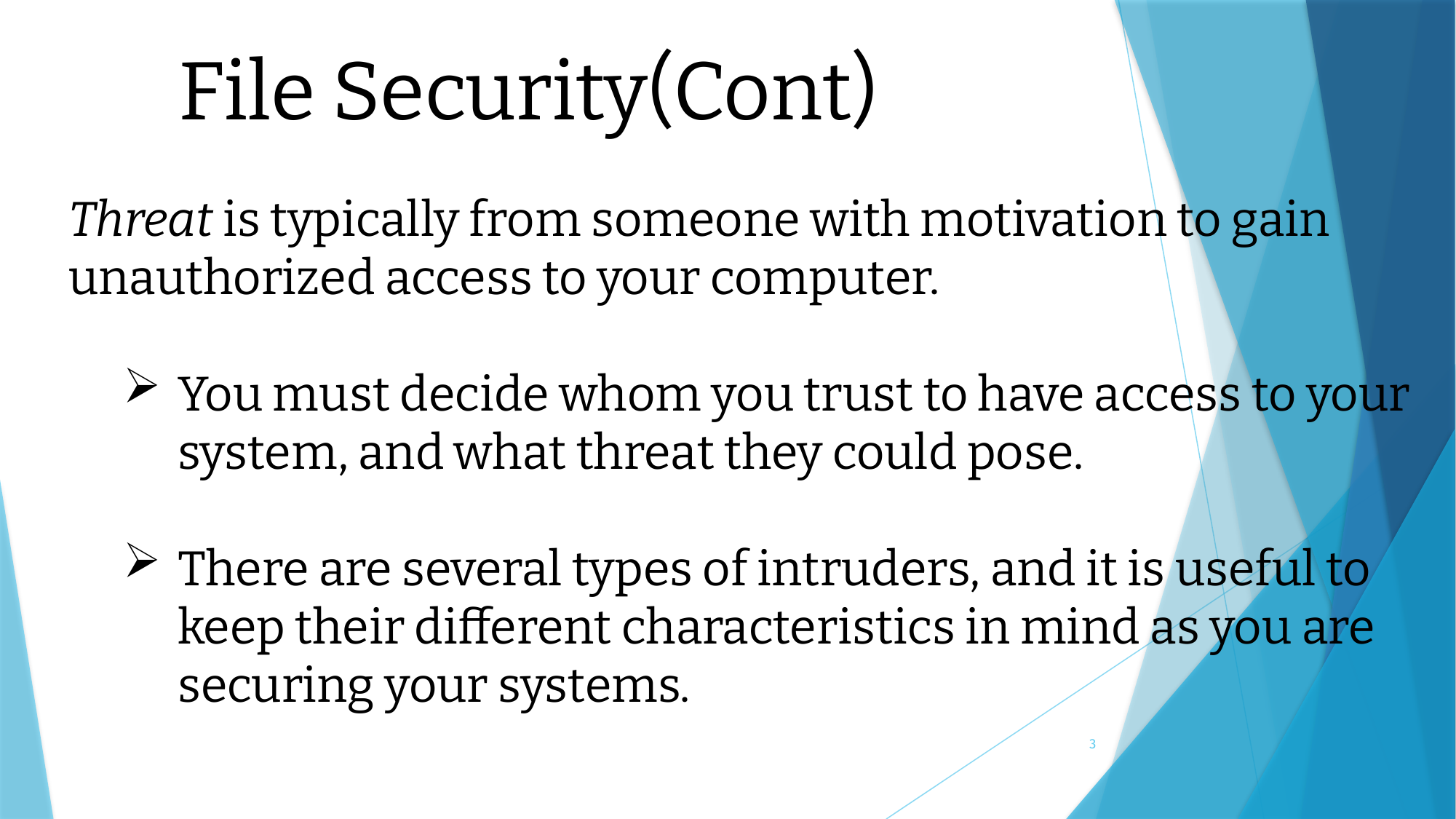

File Security(Cont)
Threat is typically from someone with motivation to gain unauthorized access to your computer.

You must decide whom you trust to have access to your system, and what threat they could pose.

There are several types of intruders, and it is useful to keep their different characteristics in mind as you are securing your systems.
3